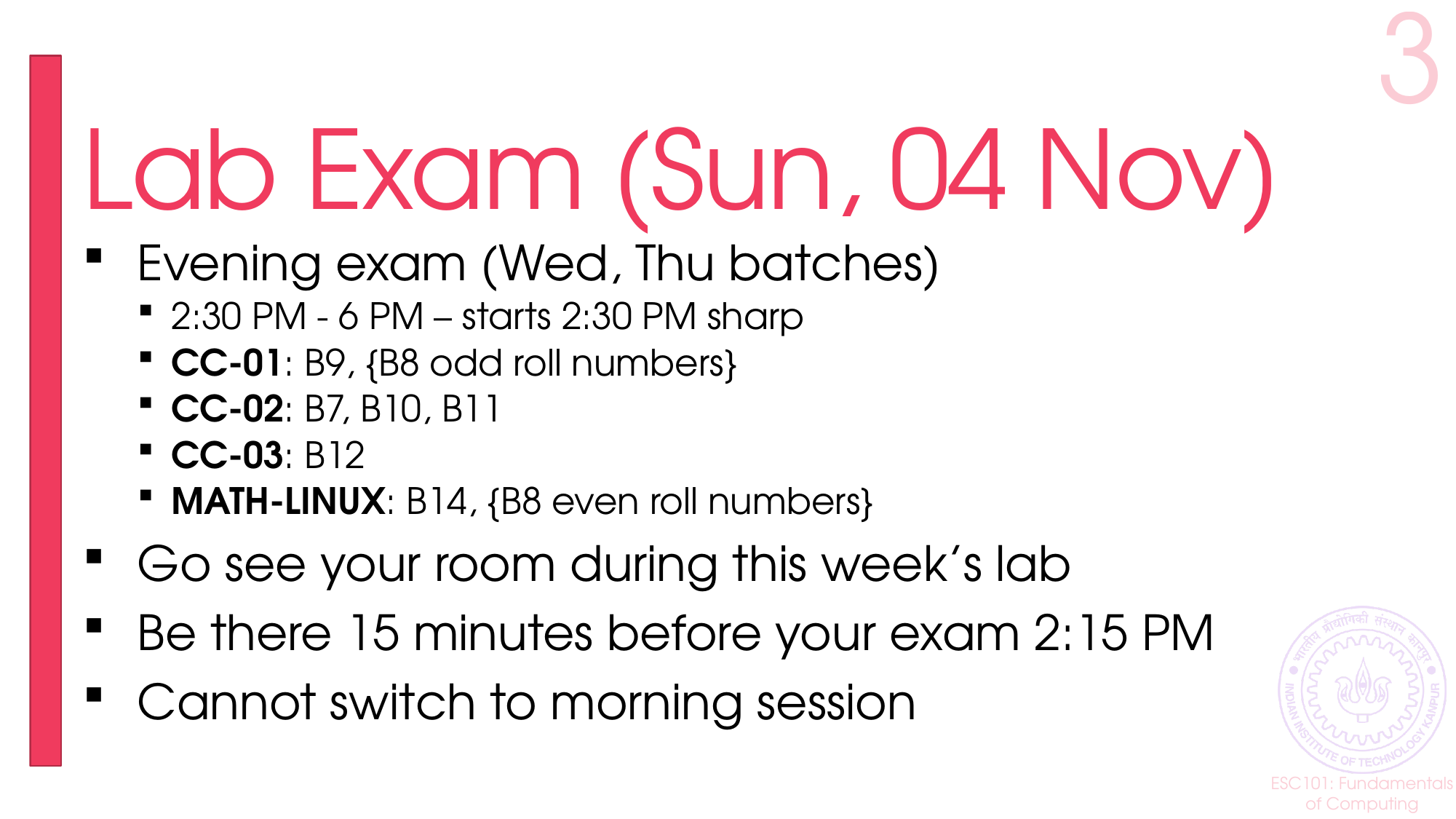

3
# Lab Exam (Sun, 04 Nov)
Evening exam (Wed, Thu batches)
2:30 PM - 6 PM – starts 2:30 PM sharp
CC-01: B9, {B8 odd roll numbers}
CC-02: B7, B10, B11
CC-03: B12
MATH-LINUX: B14, {B8 even roll numbers}
Go see your room during this week’s lab
Be there 15 minutes before your exam 2:15 PM
Cannot switch to morning session